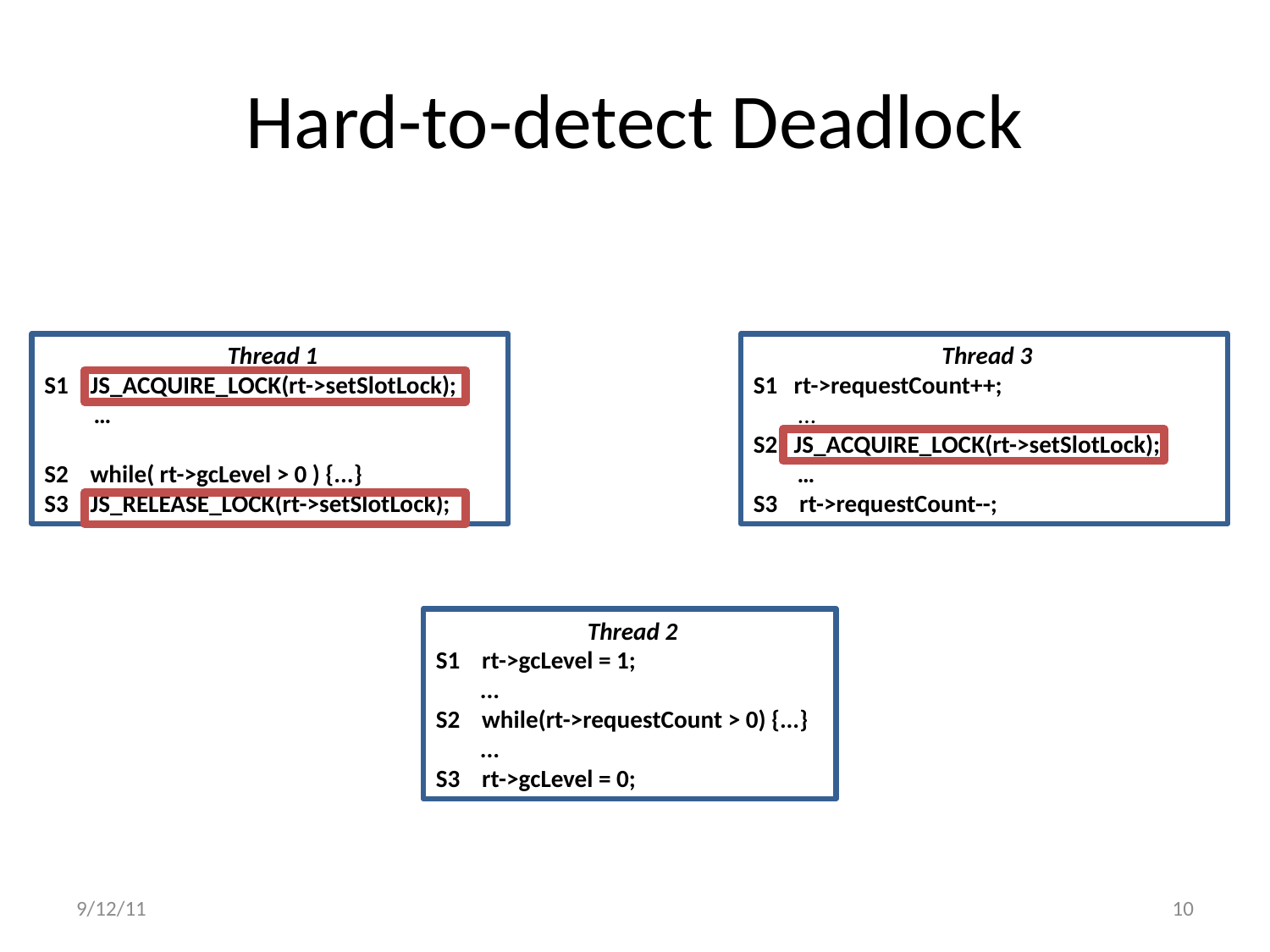

# Hard-to-detect Deadlock
 Thread 1
S1    JS_ACQUIRE_LOCK(rt->setSlotLock);
         …

S2    while( rt->gcLevel > 0 ) {...}
S3    JS_RELEASE_LOCK(rt->setSlotLock);
 Thread 3
S1   rt->requestCount++;
        ...
S2   JS_ACQUIRE_LOCK(rt->setSlotLock);
        …
S3    rt->requestCount--;

 Thread 2
S1    rt->gcLevel = 1;
        ...
S2    while(rt->requestCount > 0) {...}
        ...
S3    rt->gcLevel = 0;
9/12/11
10